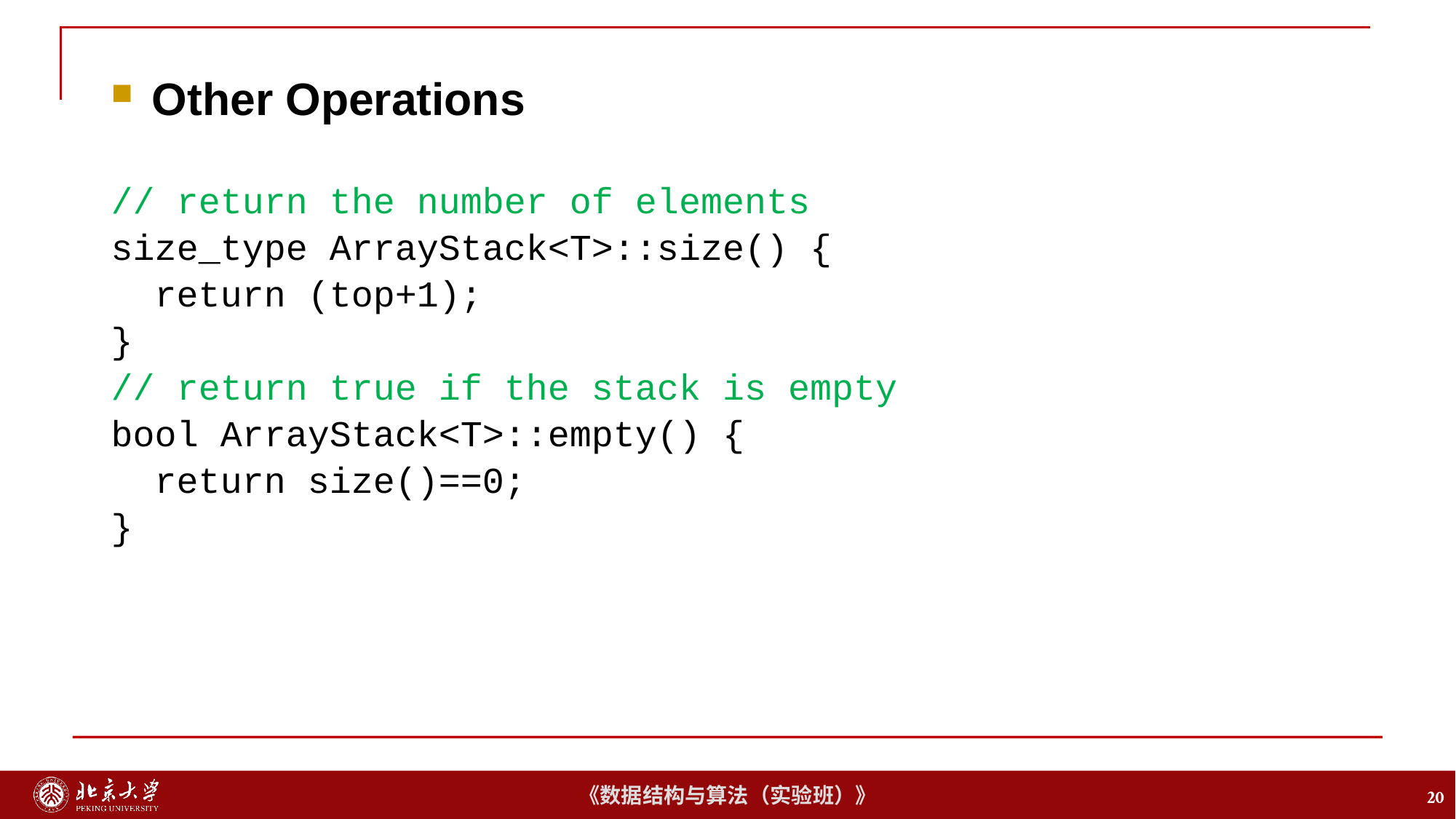

// return the number of elements
size_type ArrayStack<T>::size() {
  return (top+1);
}
// return true if the stack is empty
bool ArrayStack<T>::empty() {
  return size()==0;
}
Other Operations
20